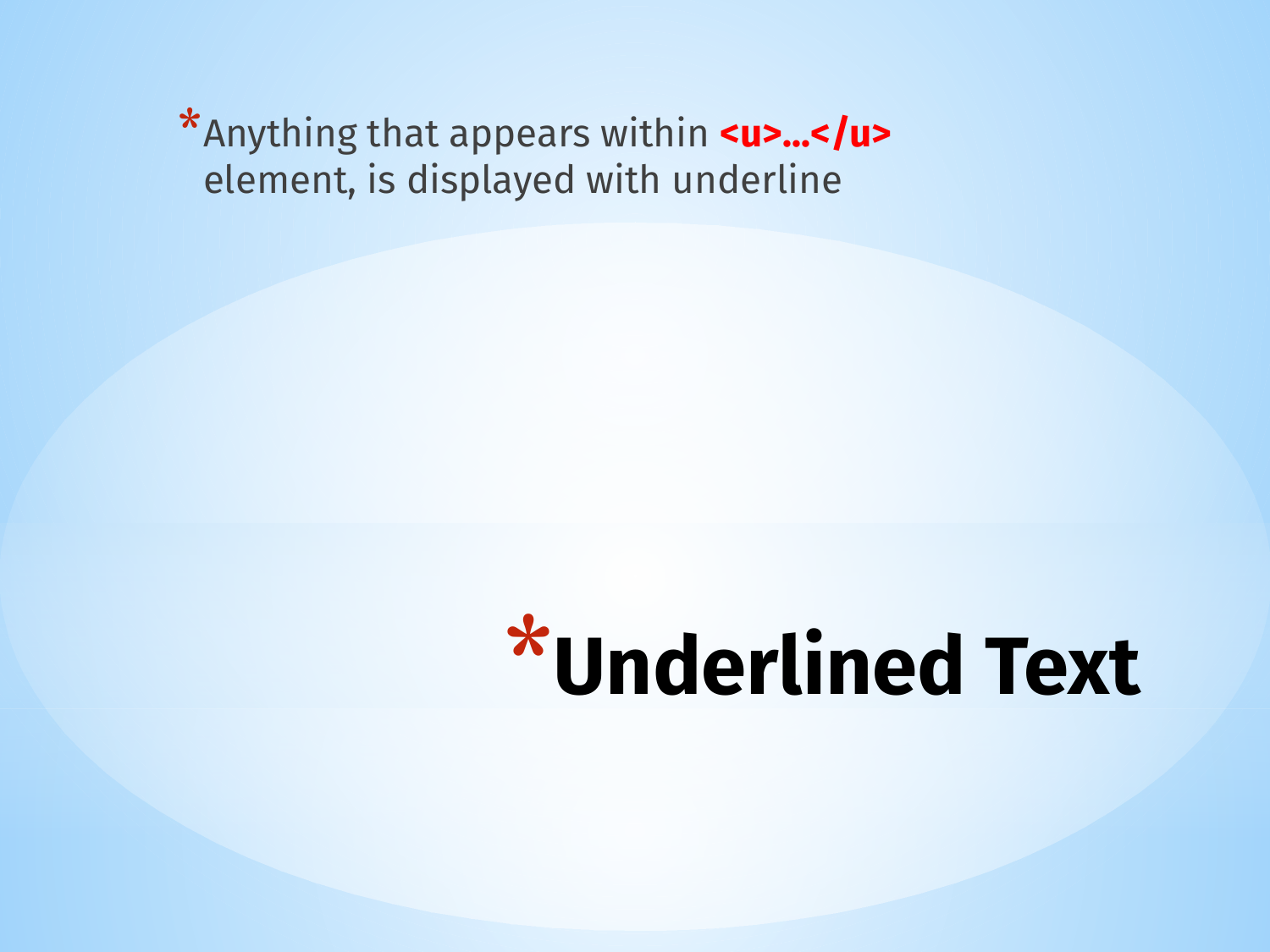

Anything that appears within <u>...</u> element, is displayed with underline
# Underlined Text